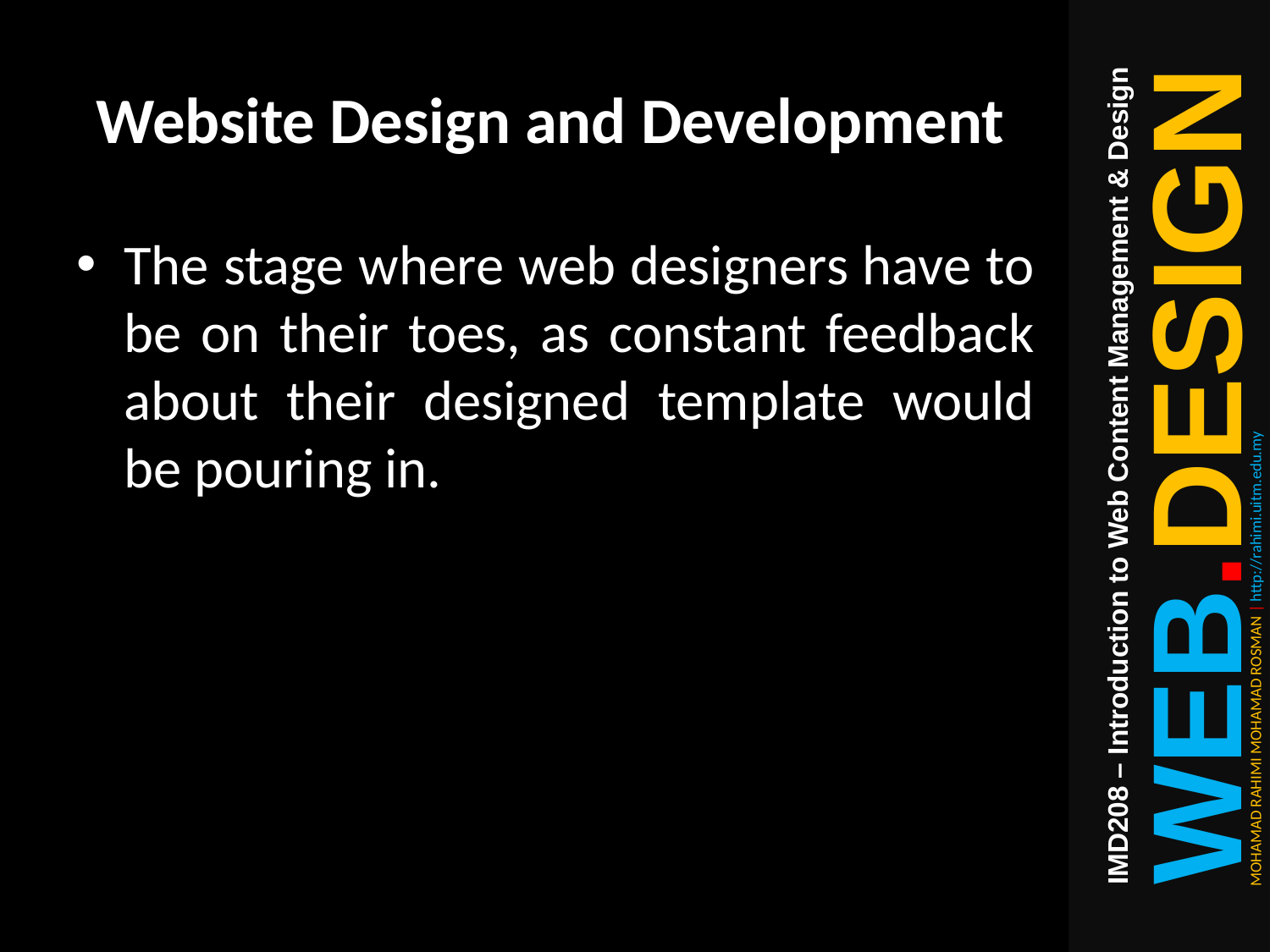

# Website Design and Development
The stage where web designers have to be on their toes, as constant feedback about their designed template would be pouring in.